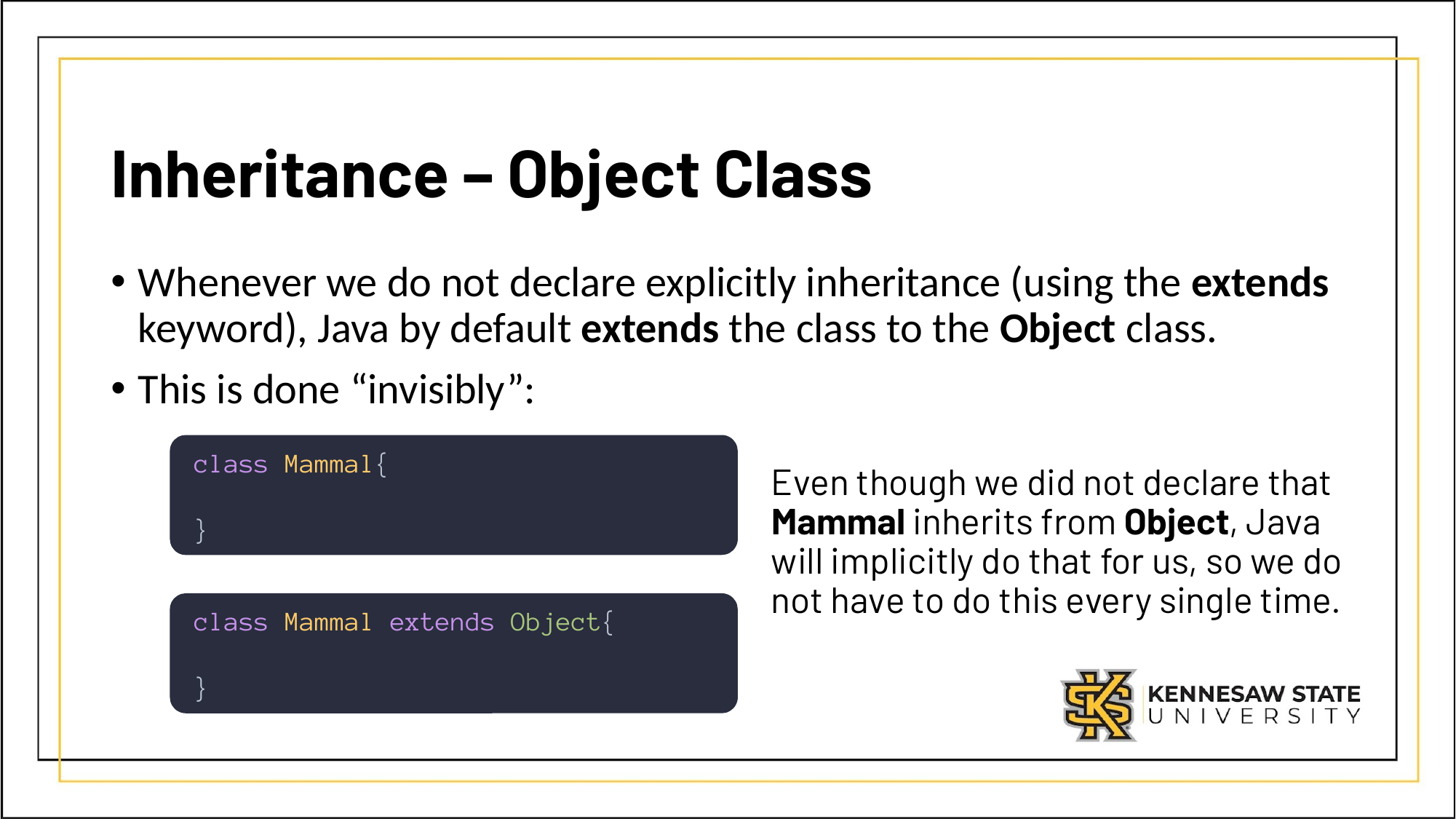

# Inheritance – Object Class
Whenever we do not declare explicitly inheritance (using the extends keyword), Java by default extends the class to the Object class.
This is done “invisibly”:
class Mammal{

}

Even though we did not declare that Mammal inherits from Object, Java will implicitly do that for us, so we do not have to do this every single time.
class Mammal extends Object{

}